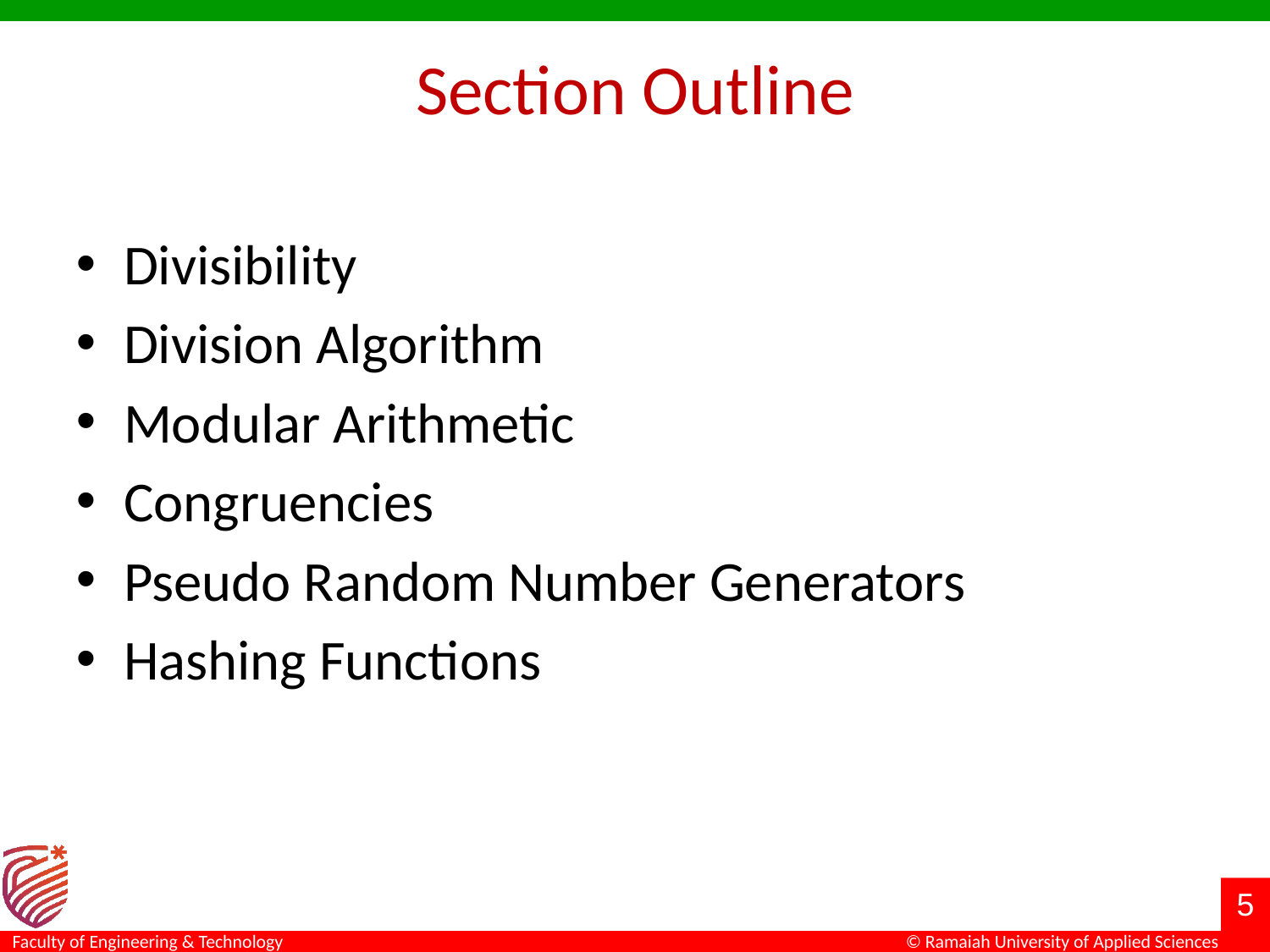

# Section Outline
Divisibility
Division Algorithm
Modular Arithmetic
Congruencies
Pseudo Random Number Generators
Hashing Functions